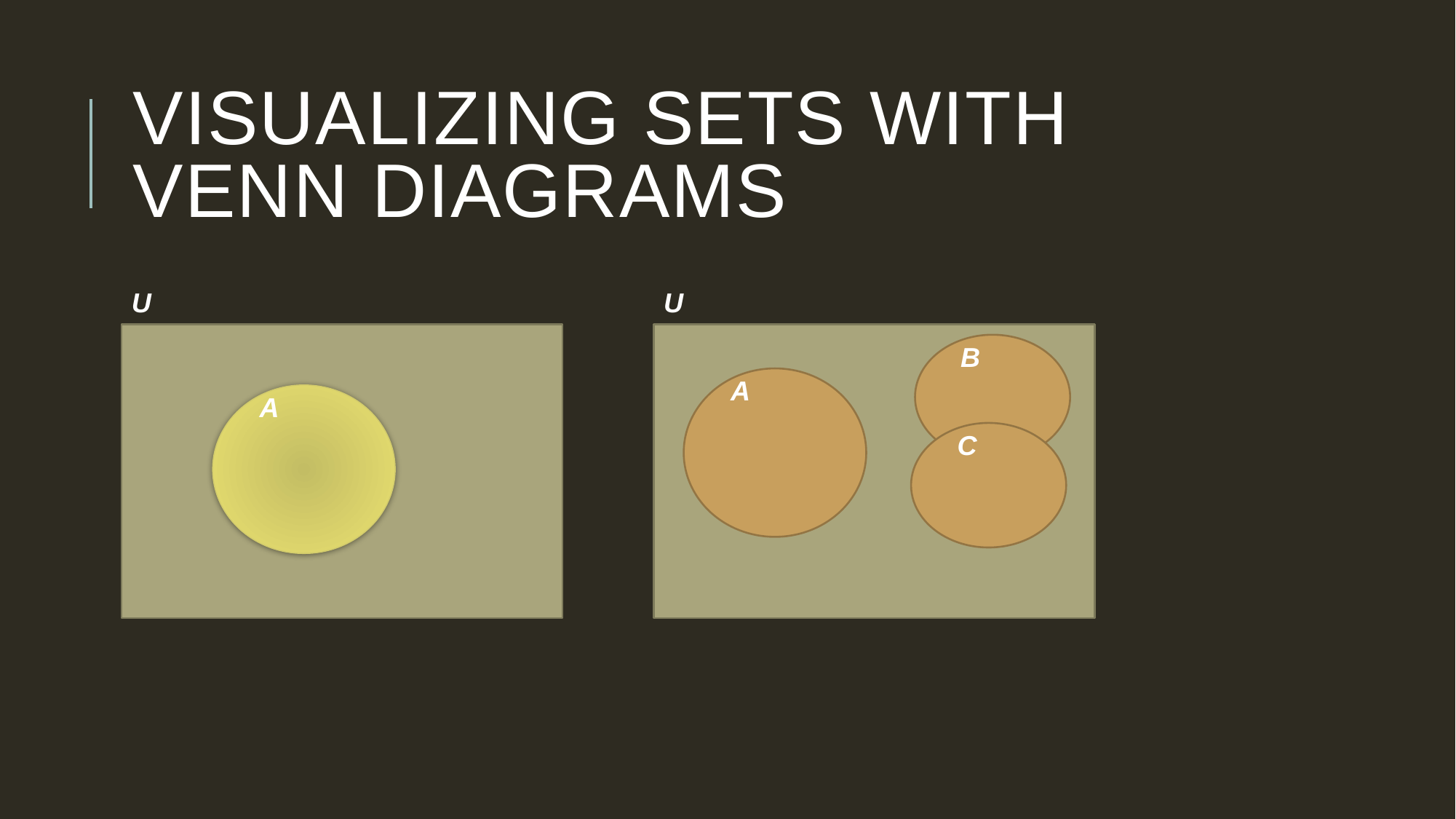

# Visualizing sets with venn diagrams
U

U

B

A

A

C